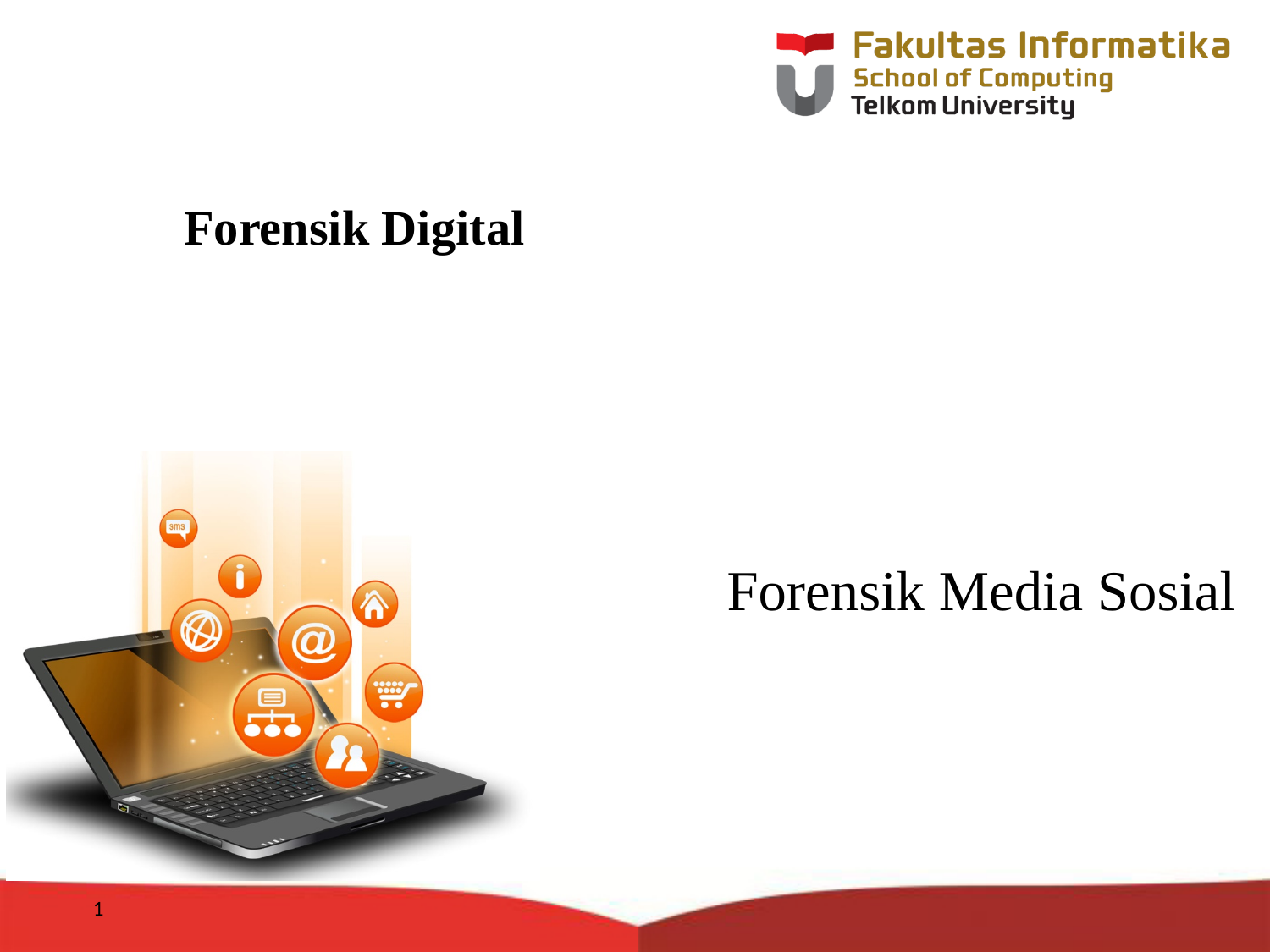

# Forensik Digital
Forensik Media Sosial
1